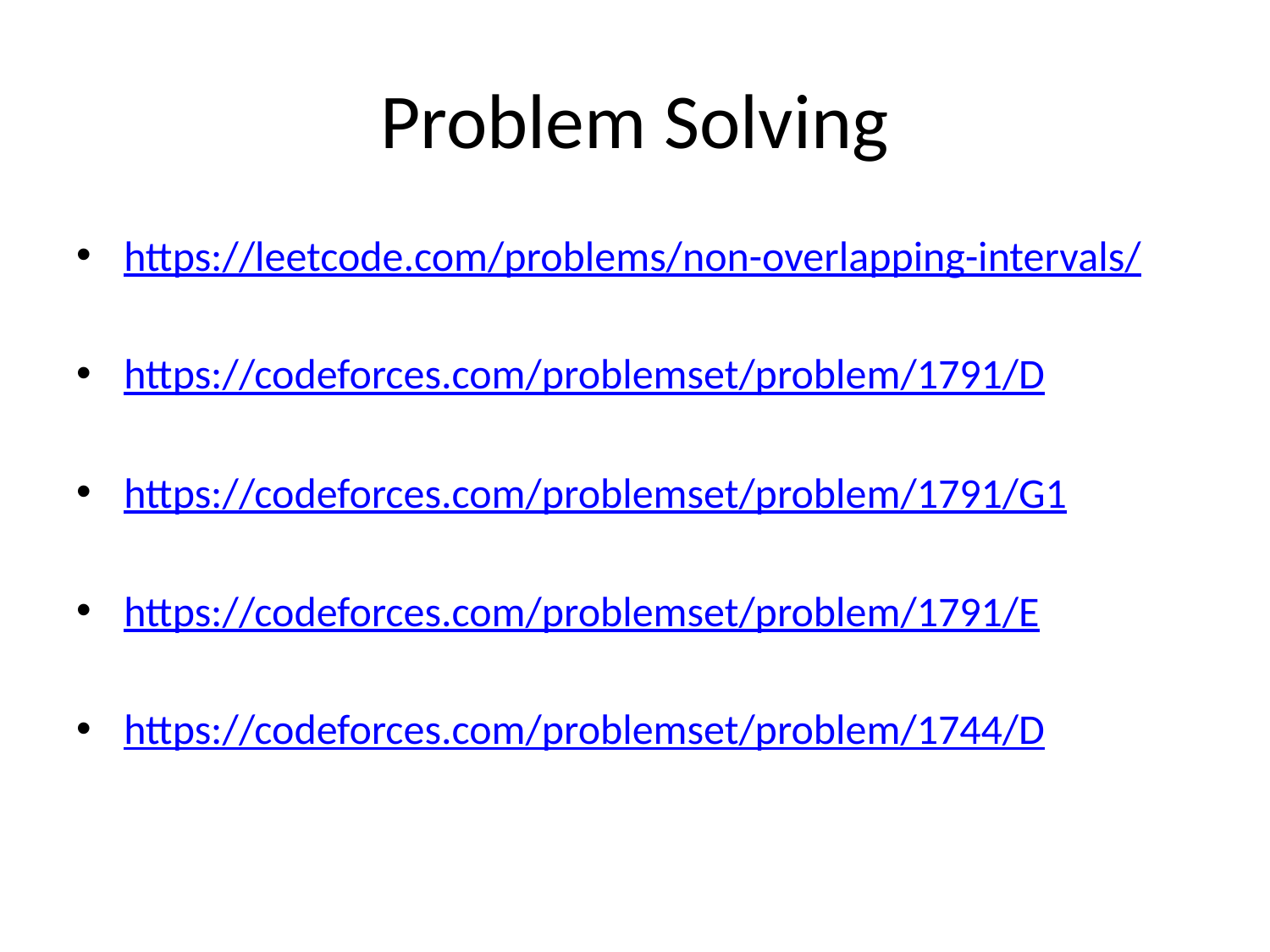

# Problem Solving
https://leetcode.com/problems/non-overlapping-intervals/

https://codeforces.com/problemset/problem/1791/D

https://codeforces.com/problemset/problem/1791/G1

https://codeforces.com/problemset/problem/1791/E

https://codeforces.com/problemset/problem/1744/D